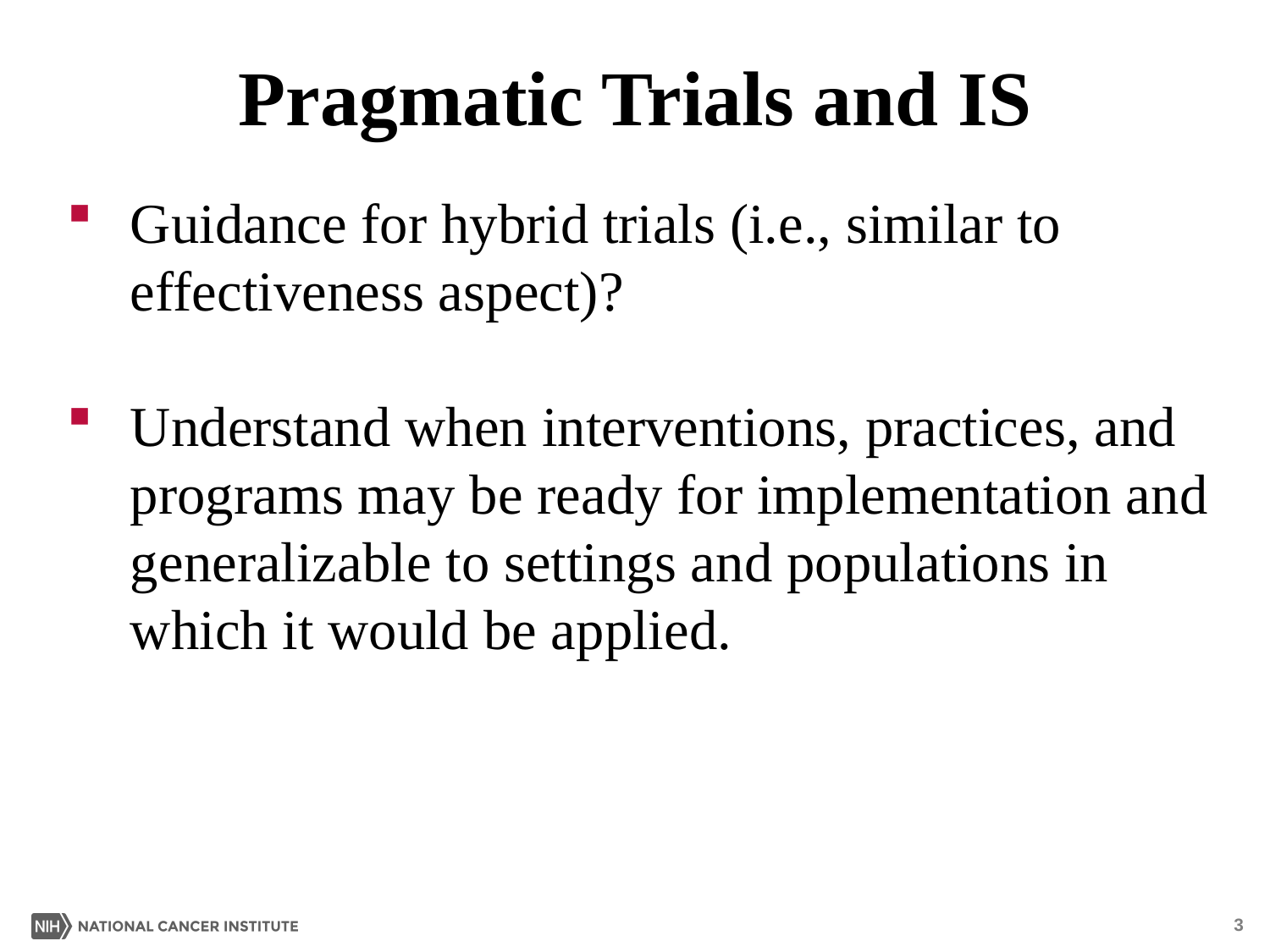

# Pragmatic Trials and IS
Guidance for hybrid trials (i.e., similar to effectiveness aspect)?

Understand when interventions, practices, and programs may be ready for implementation and generalizable to settings and populations in which it would be applied.